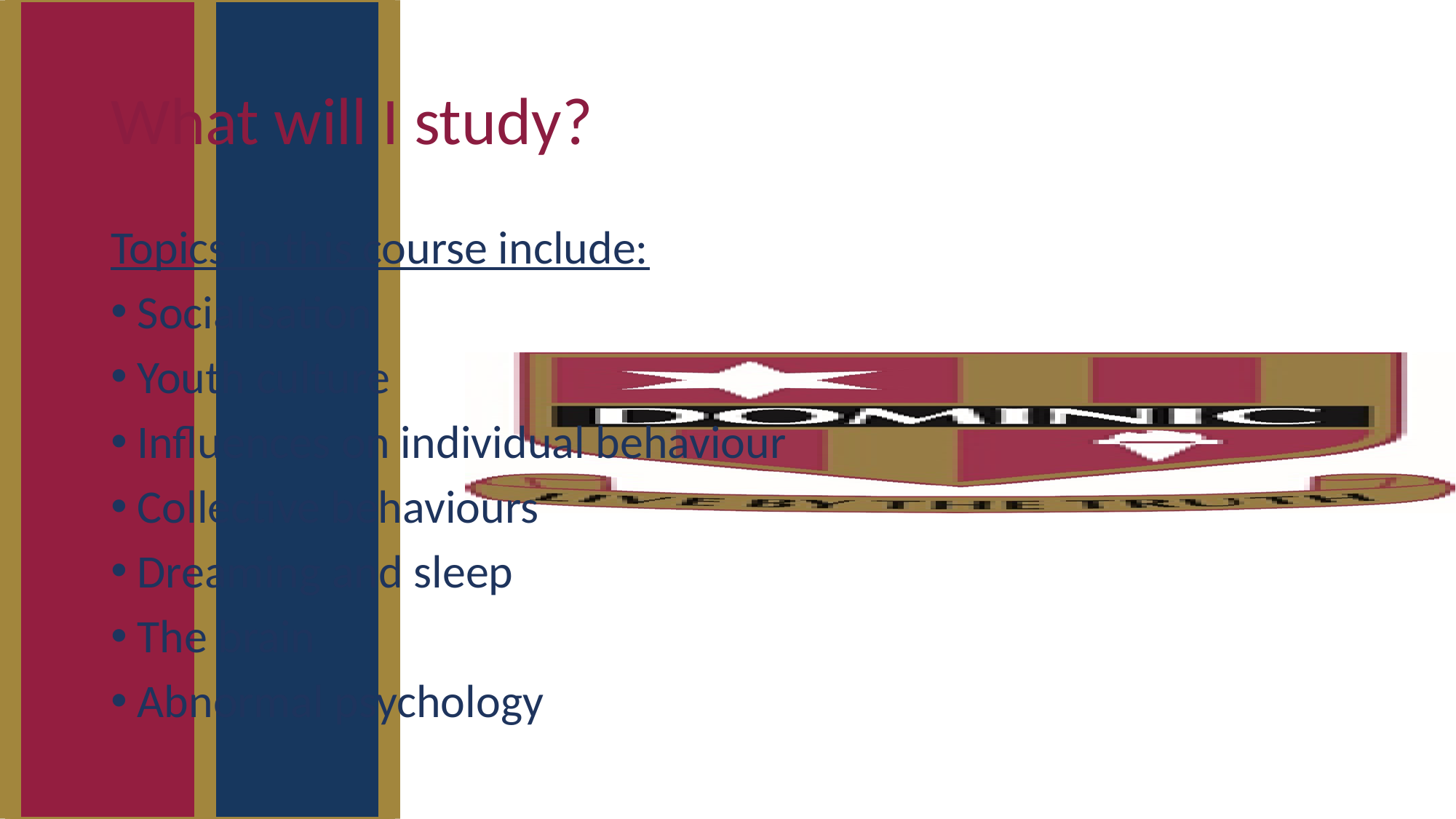

# What will I study?
Topics in this course include:
Socialisation
Youth culture
Influences on individual behaviour
Collective behaviours
Dreaming and sleep
The brain
Abnormal psychology